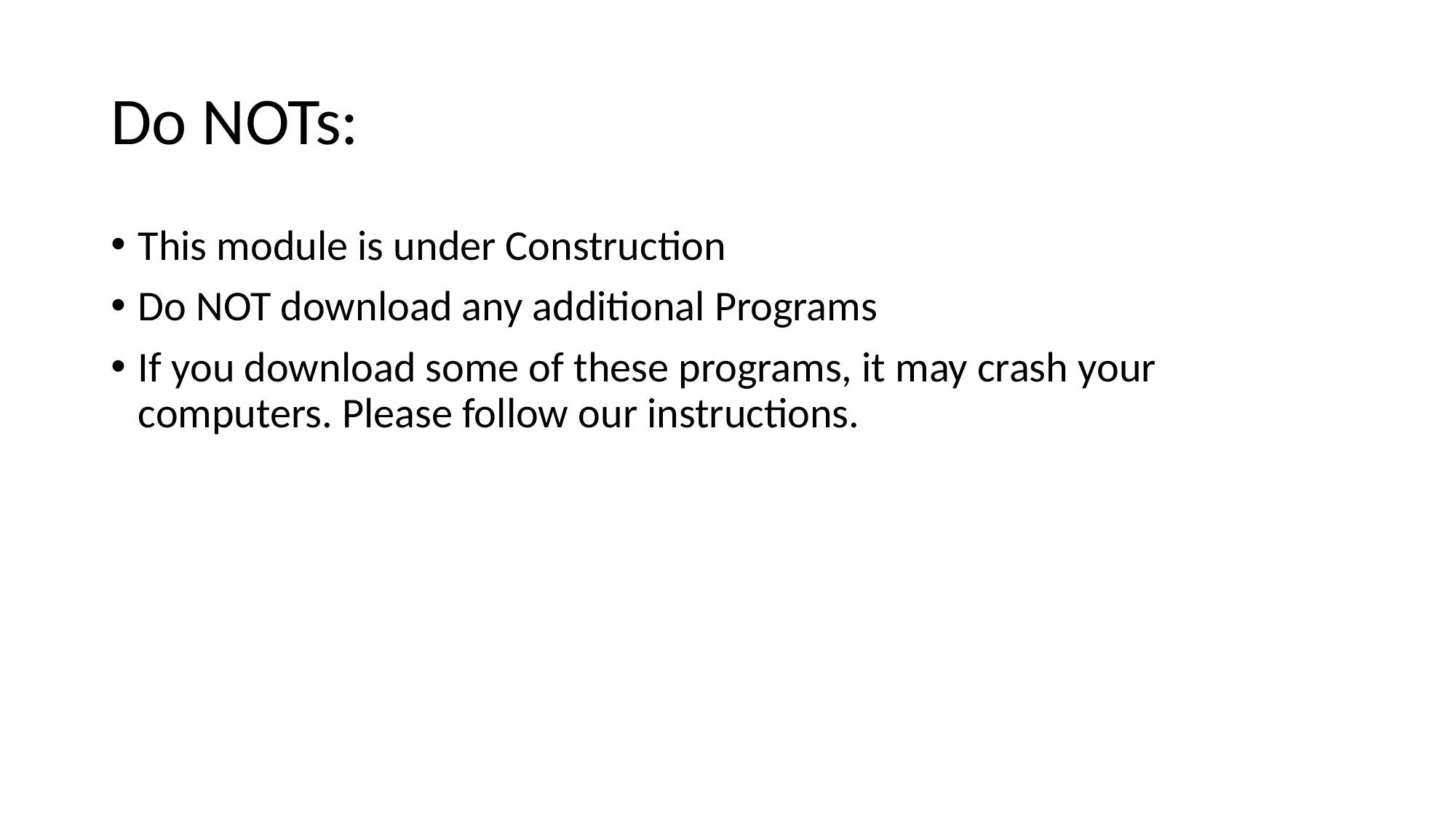

# Do NOTs:
This module is under Construction
Do NOT download any additional Programs
If you download some of these programs, it may crash your computers. Please follow our instructions.